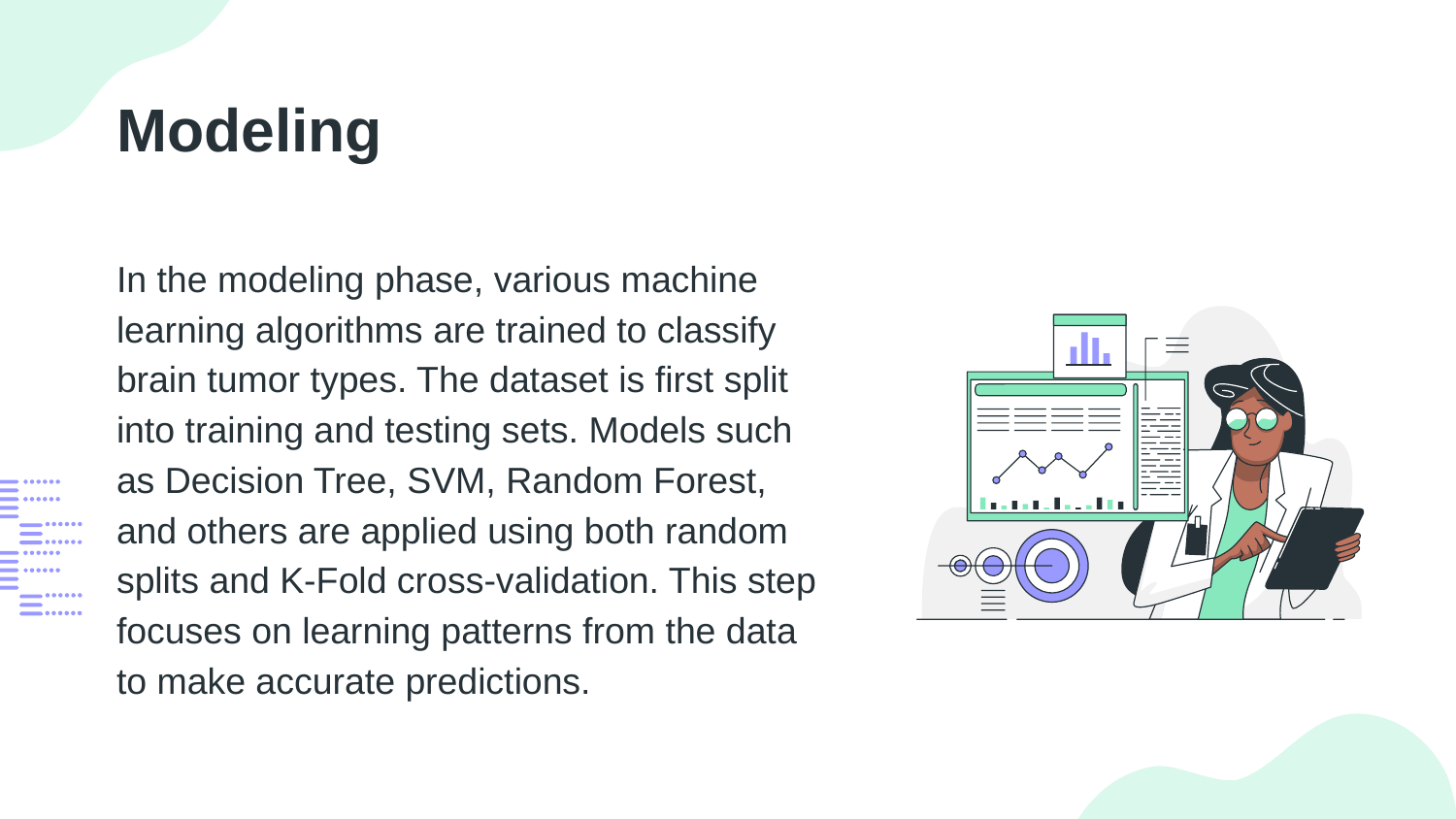

# Modeling
In the modeling phase, various machine learning algorithms are trained to classify brain tumor types. The dataset is first split into training and testing sets. Models such as Decision Tree, SVM, Random Forest, and others are applied using both random splits and K-Fold cross-validation. This step focuses on learning patterns from the data to make accurate predictions.